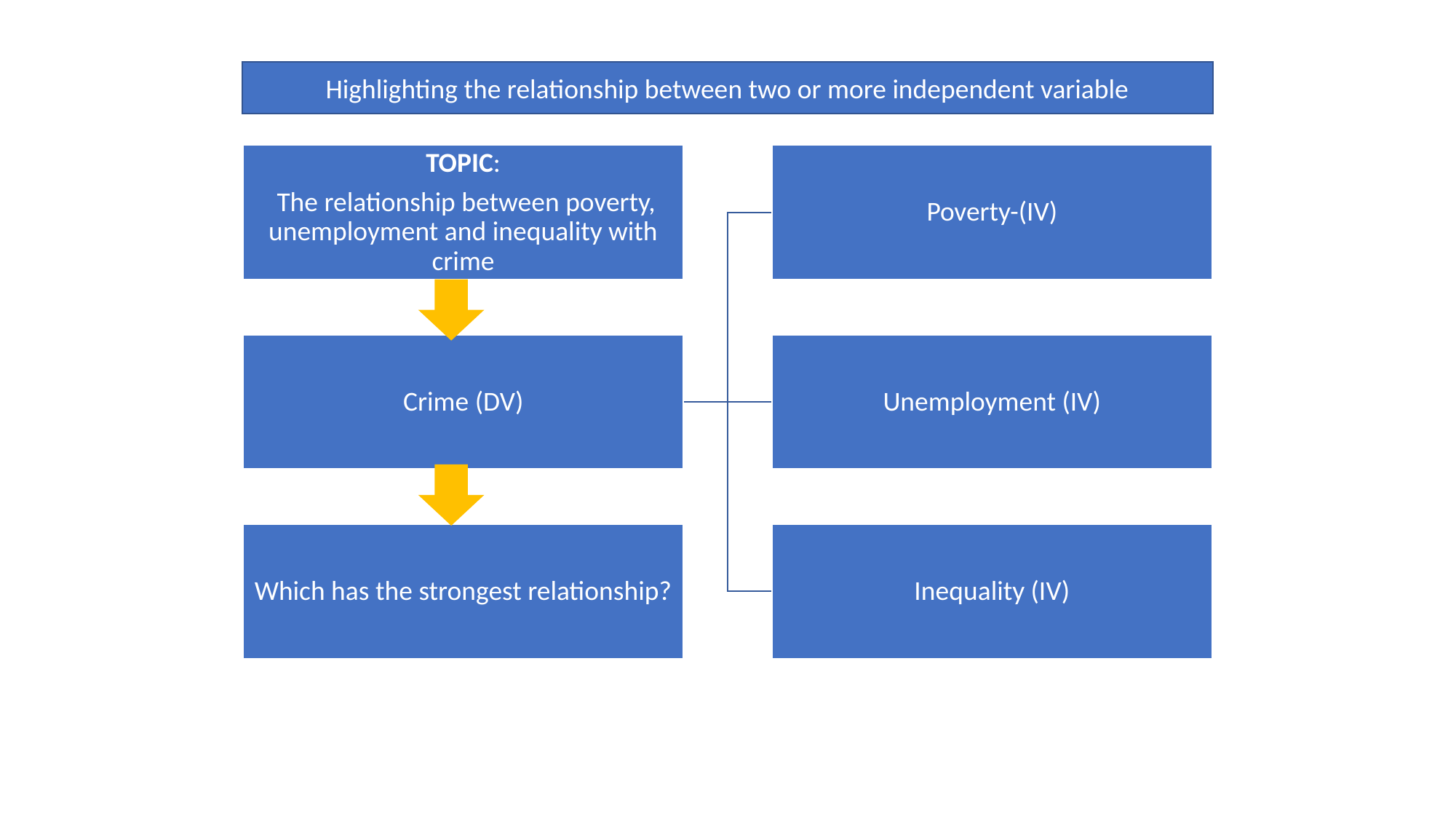

Highlighting the relationship between two or more independent variable
TOPIC:
 The relationship between poverty, unemployment and inequality with crime
Crime (DV)
Poverty-(IV)
Unemployment (IV)
Inequality (IV)
Which has the strongest relationship?